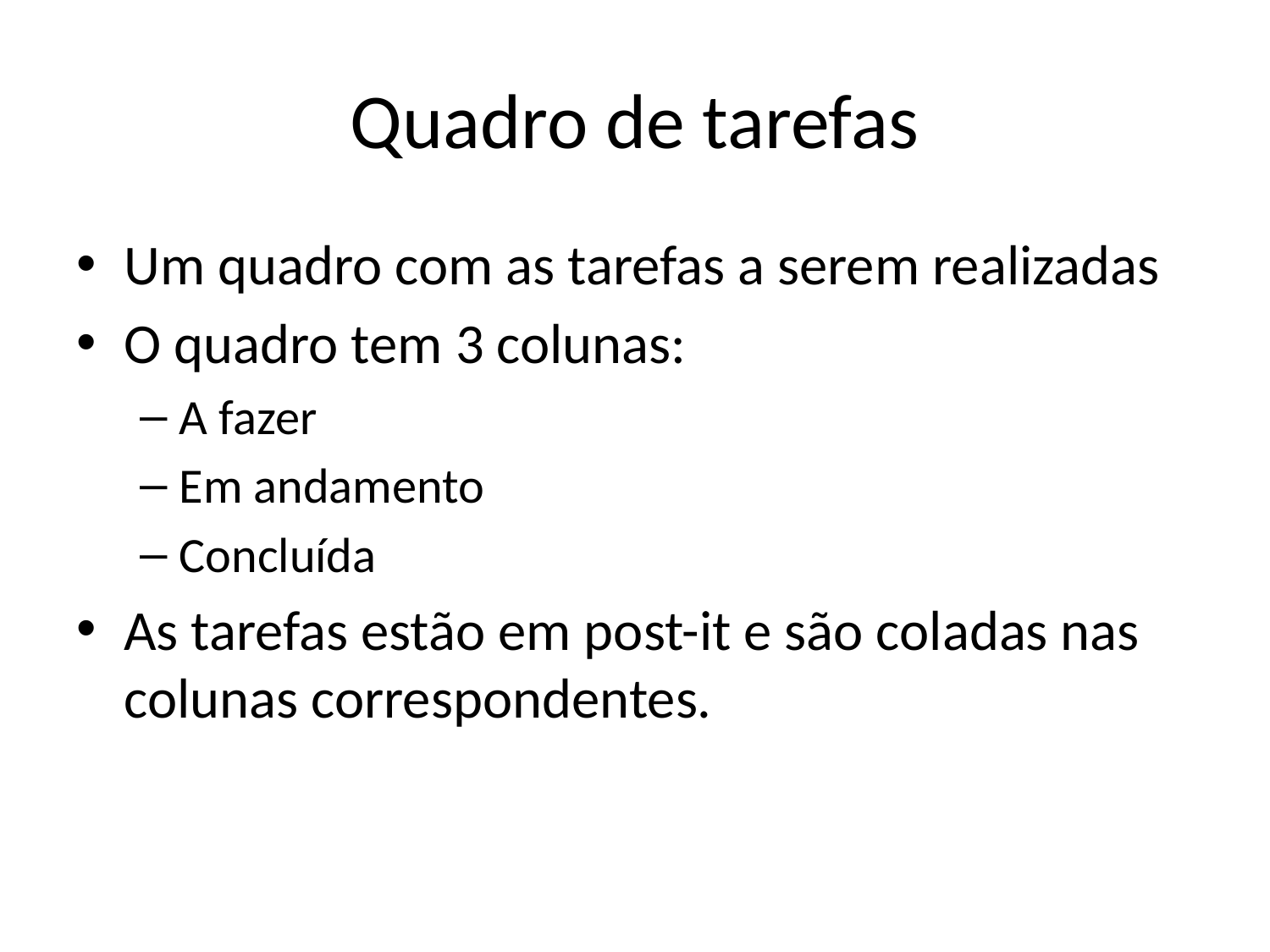

# Quadro de tarefas
Um quadro com as tarefas a serem realizadas
O quadro tem 3 colunas:
A fazer
Em andamento
Concluída
As tarefas estão em post-it e são coladas nas colunas correspondentes.